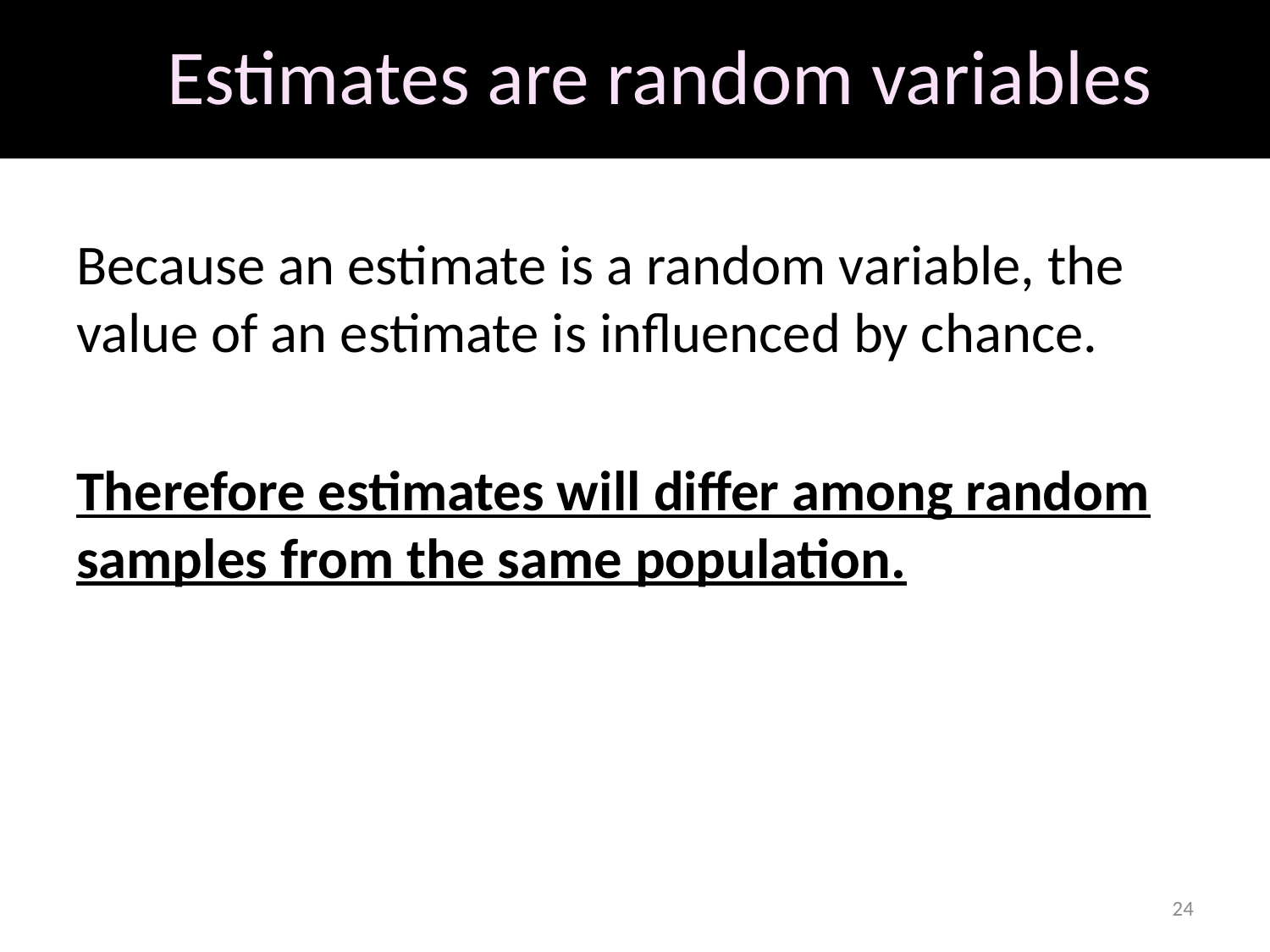

# Estimates are random variables
Because an estimate is a random variable, the value of an estimate is influenced by chance.

Therefore estimates will differ among random samples from the same population.
24